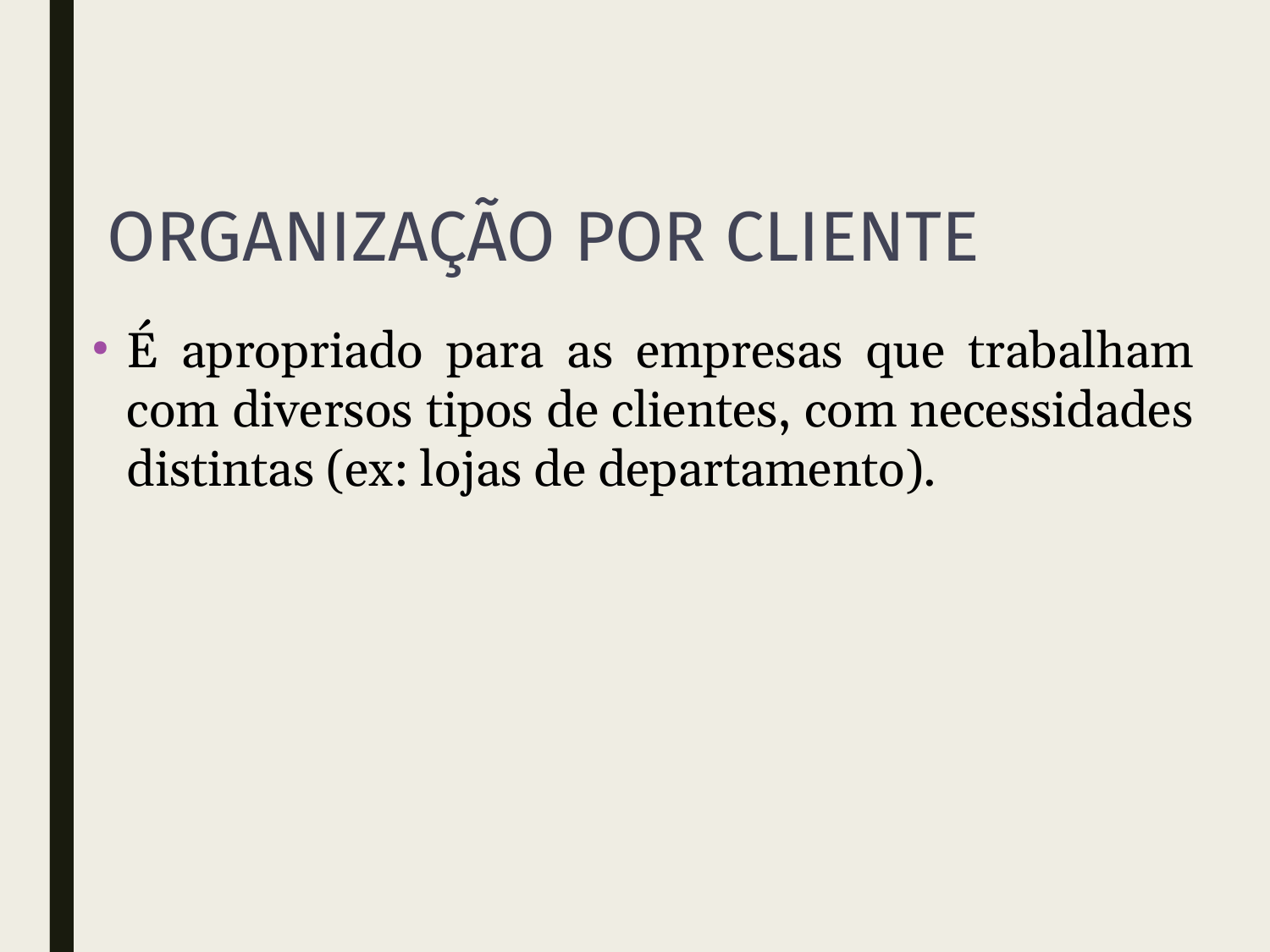

ORGANIZAÇÃO POR CLIENTE
É apropriado para as empresas que trabalham com diversos tipos de clientes, com necessidades distintas (ex: lojas de departamento).